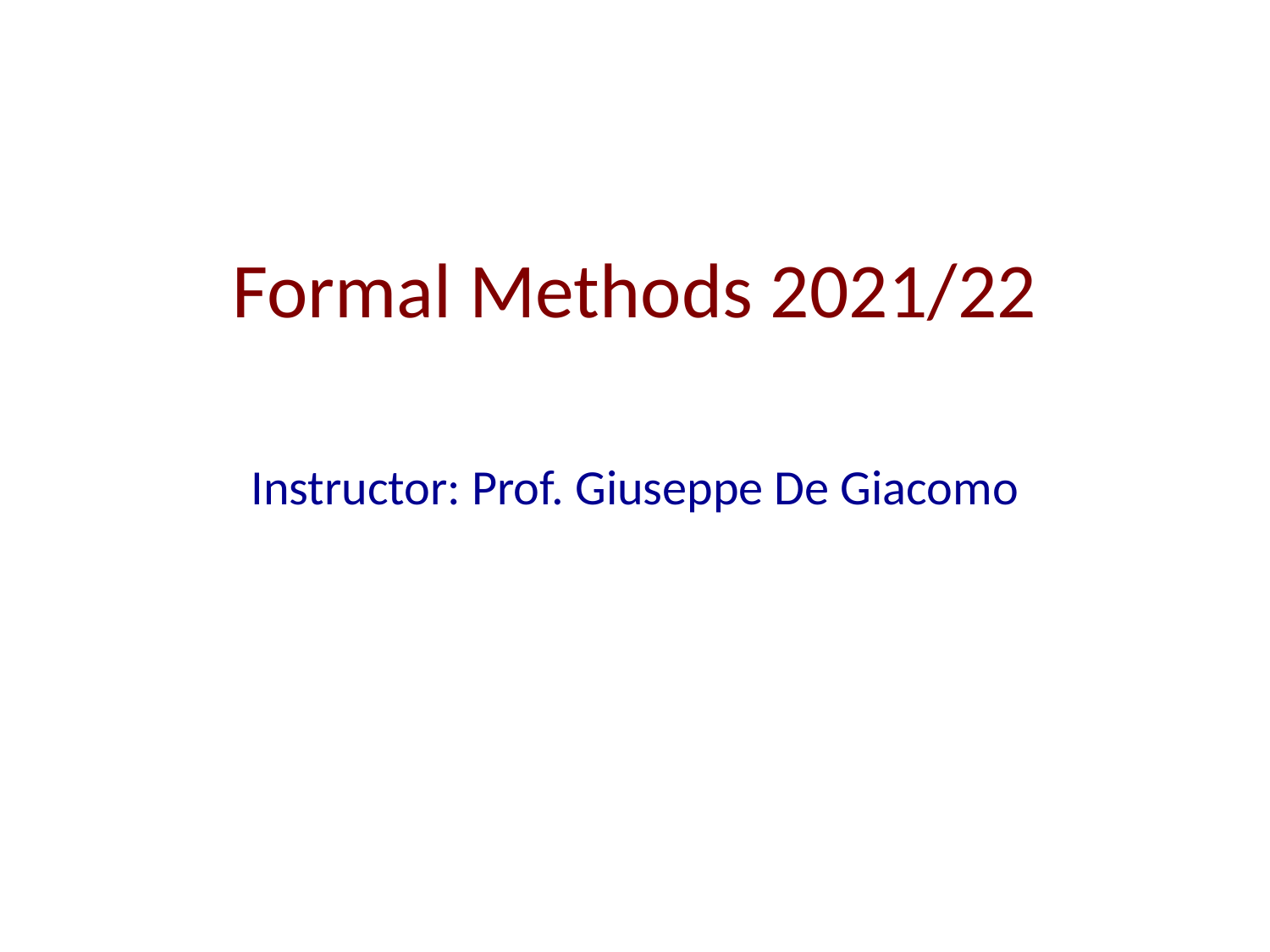

# Formal Methods 2021/22

Instructor: Prof. Giuseppe De Giacomo